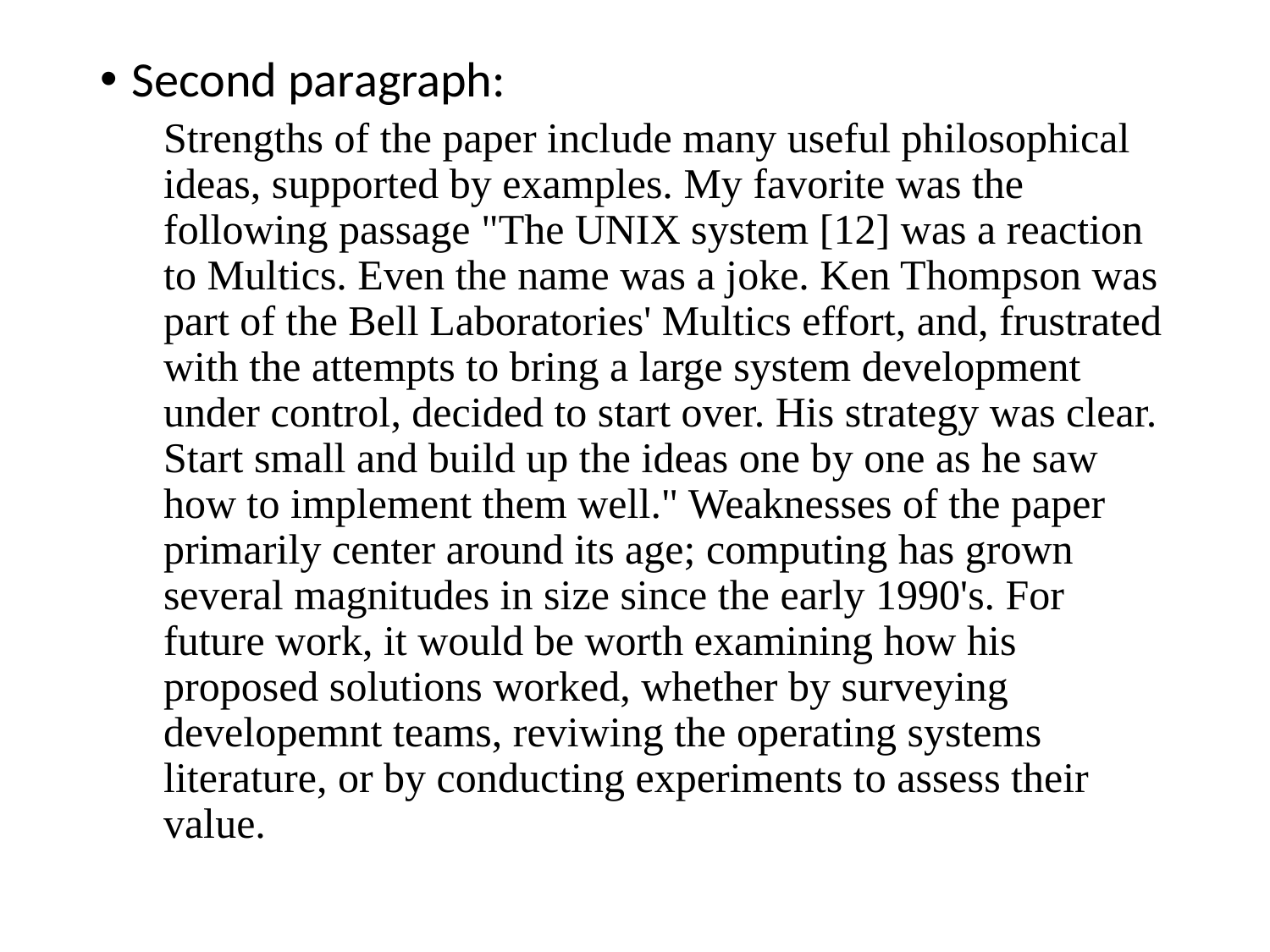

Second paragraph:
Strengths of the paper include many useful philosophical ideas, supported by examples. My favorite was the following passage "The UNIX system [12] was a reaction to Multics. Even the name was a joke. Ken Thompson was part of the Bell Laboratories' Multics effort, and, frustrated with the attempts to bring a large system development under control, decided to start over. His strategy was clear. Start small and build up the ideas one by one as he saw how to implement them well." Weaknesses of the paper primarily center around its age; computing has grown several magnitudes in size since the early 1990's. For future work, it would be worth examining how his proposed solutions worked, whether by surveying developemnt teams, reviwing the operating systems literature, or by conducting experiments to assess their value.